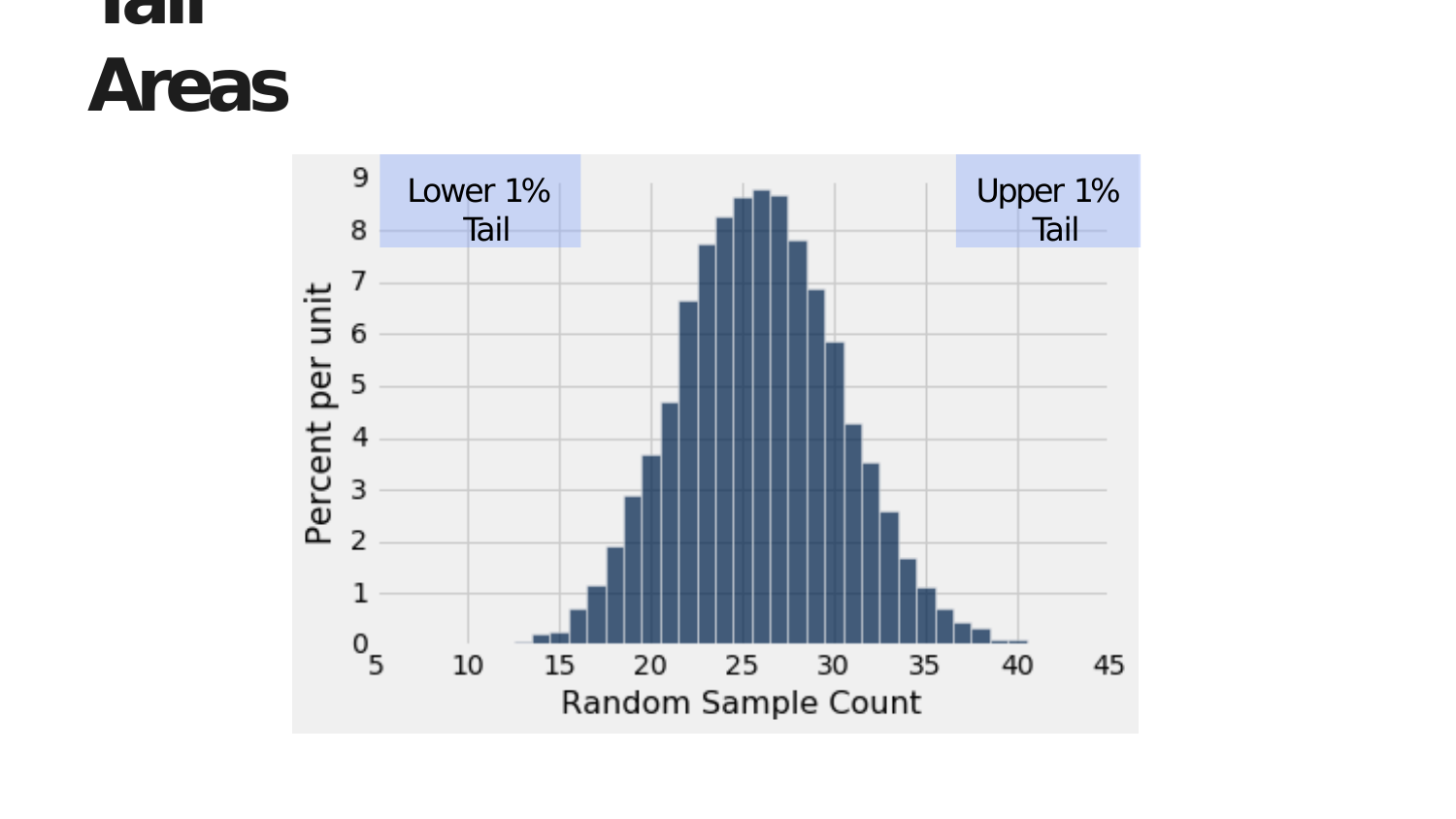

# Tail Areas
Lower 1%  Tail
Upper 1%  Tail